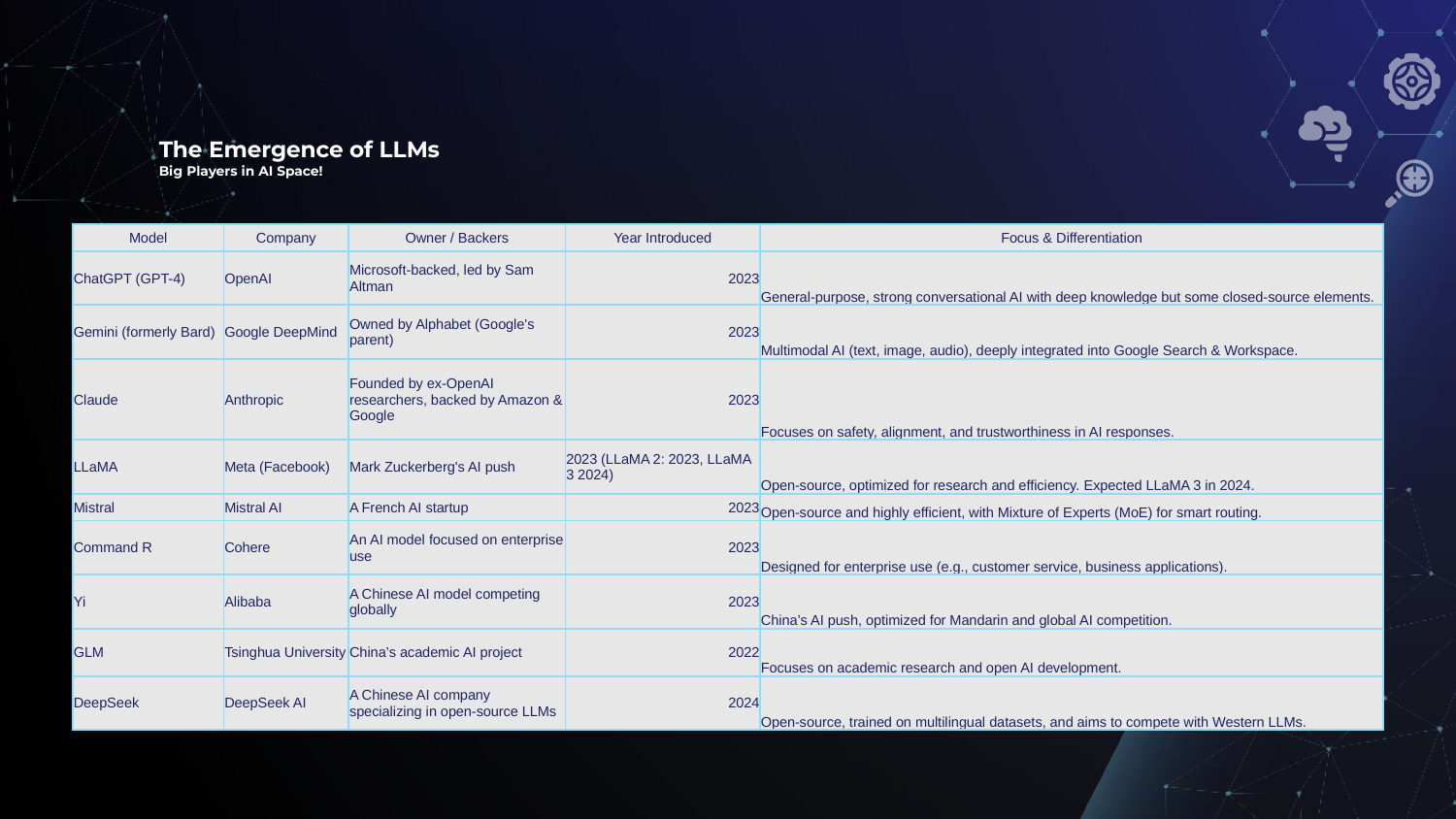

# The Emergence of LLMs Big Players in AI Space!
| Model | Company | Owner / Backers | Year Introduced | Focus & Differentiation |
| --- | --- | --- | --- | --- |
| ChatGPT (GPT-4) | OpenAI | Microsoft-backed, led by Sam Altman | 2023 | General-purpose, strong conversational AI with deep knowledge but some closed-source elements. |
| Gemini (formerly Bard) | Google DeepMind | Owned by Alphabet (Google's parent) | 2023 | Multimodal AI (text, image, audio), deeply integrated into Google Search & Workspace. |
| Claude | Anthropic | Founded by ex-OpenAI researchers, backed by Amazon & Google | 2023 | Focuses on safety, alignment, and trustworthiness in AI responses. |
| LLaMA | Meta (Facebook) | Mark Zuckerberg's AI push | 2023 (LLaMA 2: 2023, LLaMA 3 2024) | Open-source, optimized for research and efficiency. Expected LLaMA 3 in 2024. |
| Mistral | Mistral AI | A French AI startup | 2023 | Open-source and highly efficient, with Mixture of Experts (MoE) for smart routing. |
| Command R | Cohere | An AI model focused on enterprise use | 2023 | Designed for enterprise use (e.g., customer service, business applications). |
| Yi | Alibaba | A Chinese AI model competing globally | 2023 | China’s AI push, optimized for Mandarin and global AI competition. |
| GLM | Tsinghua University | China’s academic AI project | 2022 | Focuses on academic research and open AI development. |
| DeepSeek | DeepSeek AI | A Chinese AI company specializing in open-source LLMs | 2024 | Open-source, trained on multilingual datasets, and aims to compete with Western LLMs. |